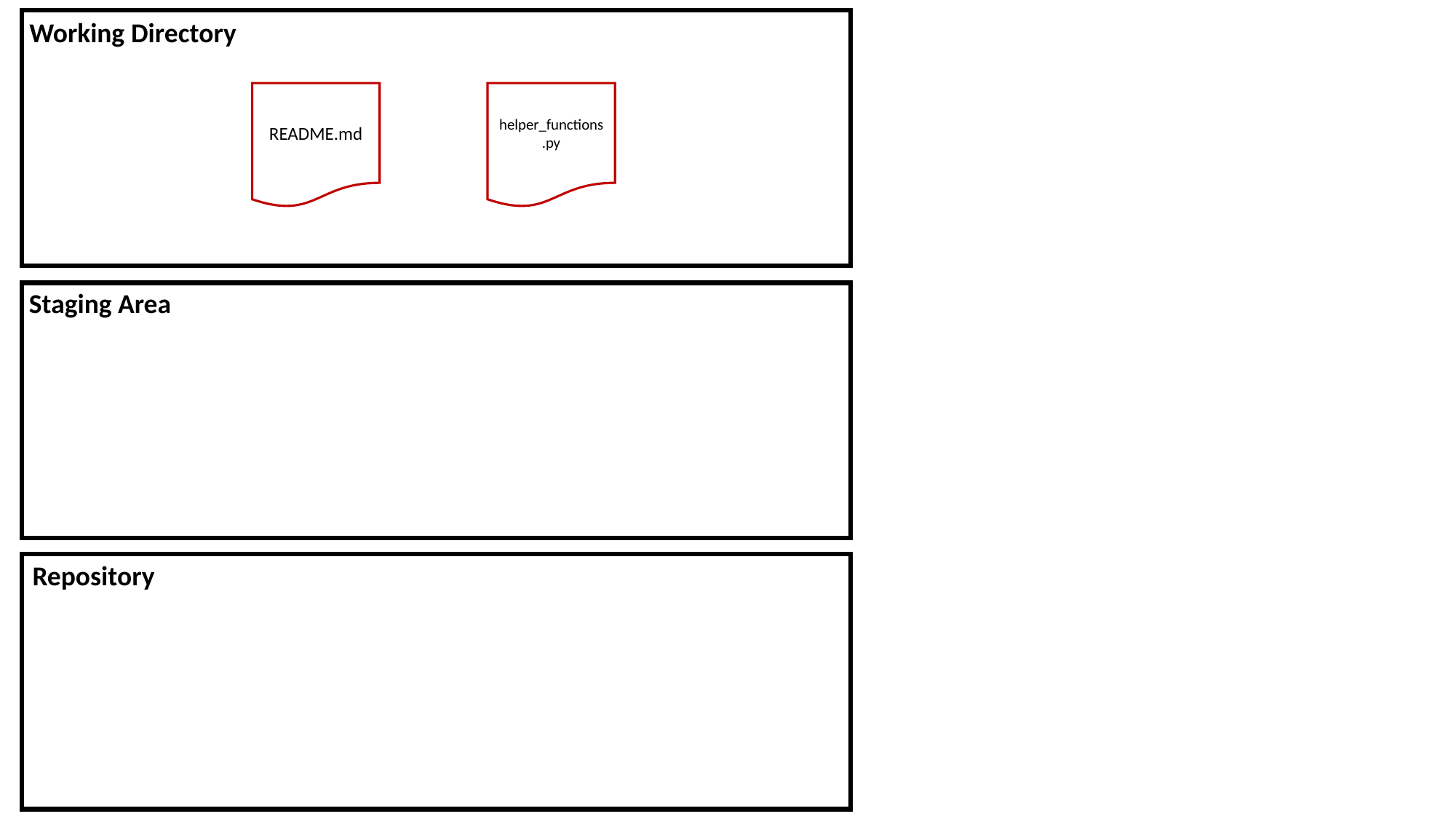

Working Directory

README.md
helper_functions.py
Staging Area

Repository